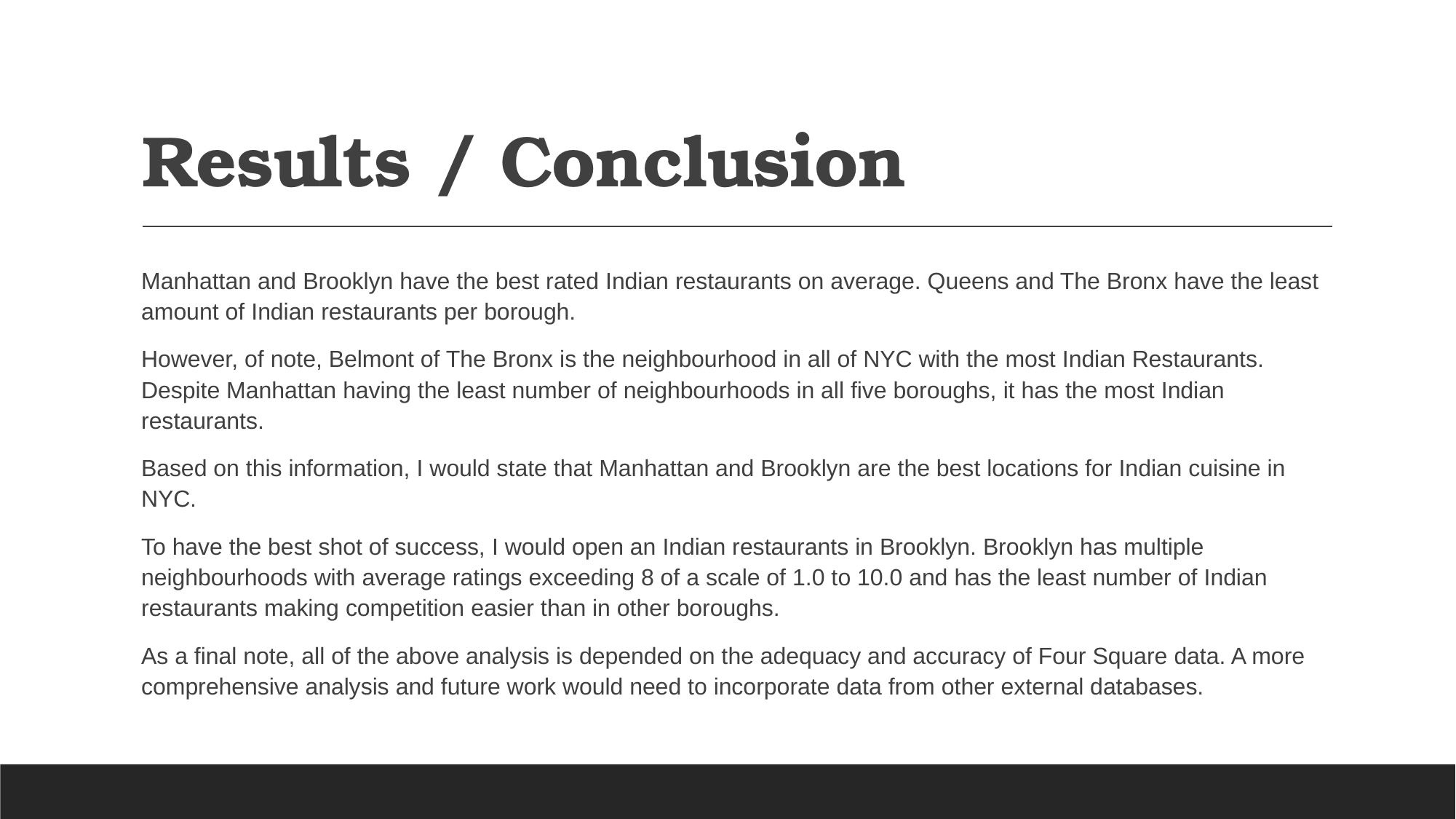

# Results / Conclusion
Manhattan and Brooklyn have the best rated Indian restaurants on average. Queens and The Bronx have the least amount of Indian restaurants per borough.
However, of note, Belmont of The Bronx is the neighbourhood in all of NYC with the most Indian Restaurants. Despite Manhattan having the least number of neighbourhoods in all five boroughs, it has the most Indian restaurants.
Based on this information, I would state that Manhattan and Brooklyn are the best locations for Indian cuisine in NYC.
To have the best shot of success, I would open an Indian restaurants in Brooklyn. Brooklyn has multiple neighbourhoods with average ratings exceeding 8 of a scale of 1.0 to 10.0 and has the least number of Indian restaurants making competition easier than in other boroughs.
As a final note, all of the above analysis is depended on the adequacy and accuracy of Four Square data. A more comprehensive analysis and future work would need to incorporate data from other external databases.